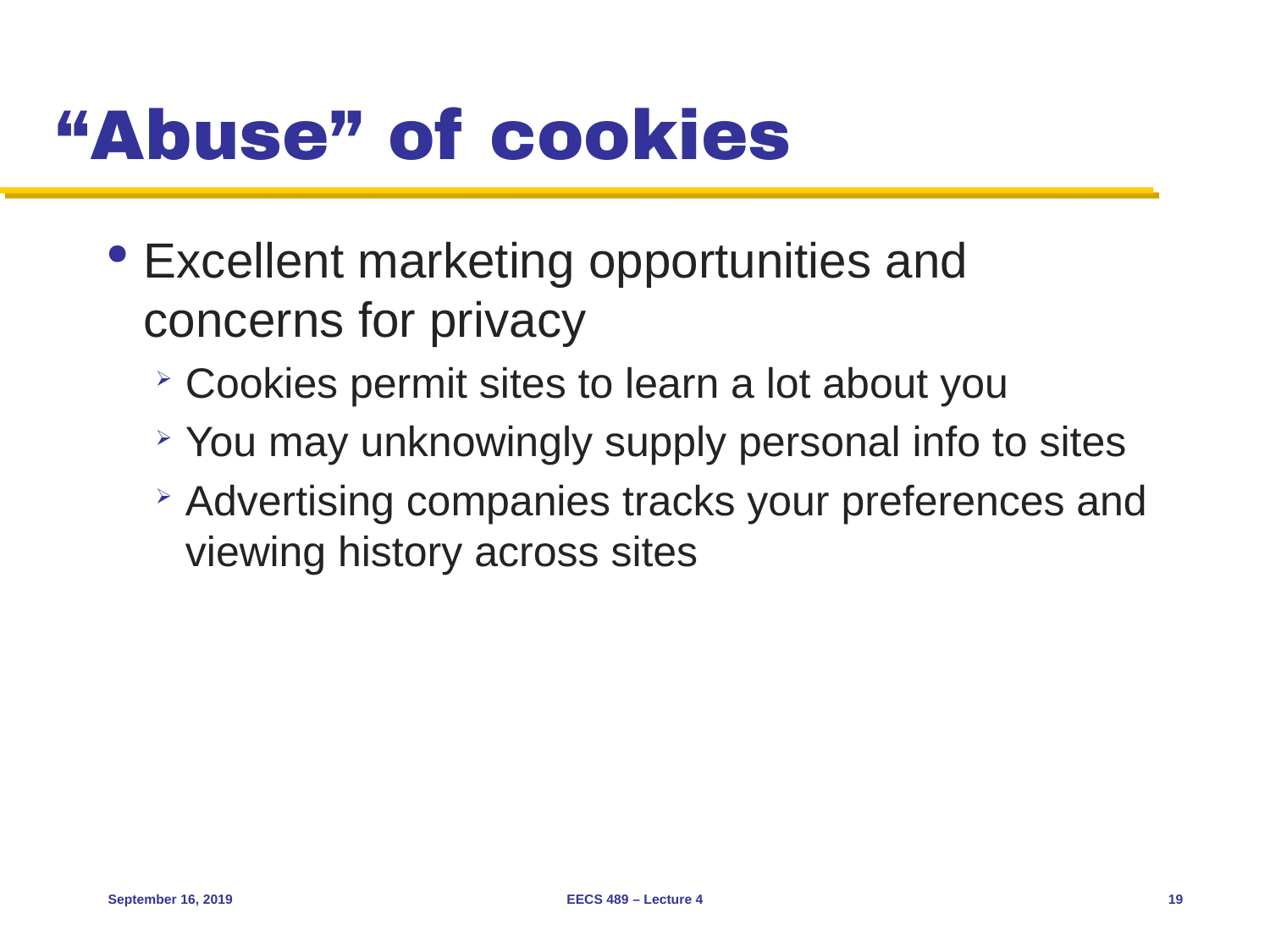

# “Abuse” of cookies
Excellent marketing opportunities and
concerns for privacy
Cookies permit sites to learn a lot about you
You may unknowingly supply personal info to sites
Advertising companies tracks your preferences and
viewing history across sites
September 16, 2019
EECS 489 – Lecture 4
19